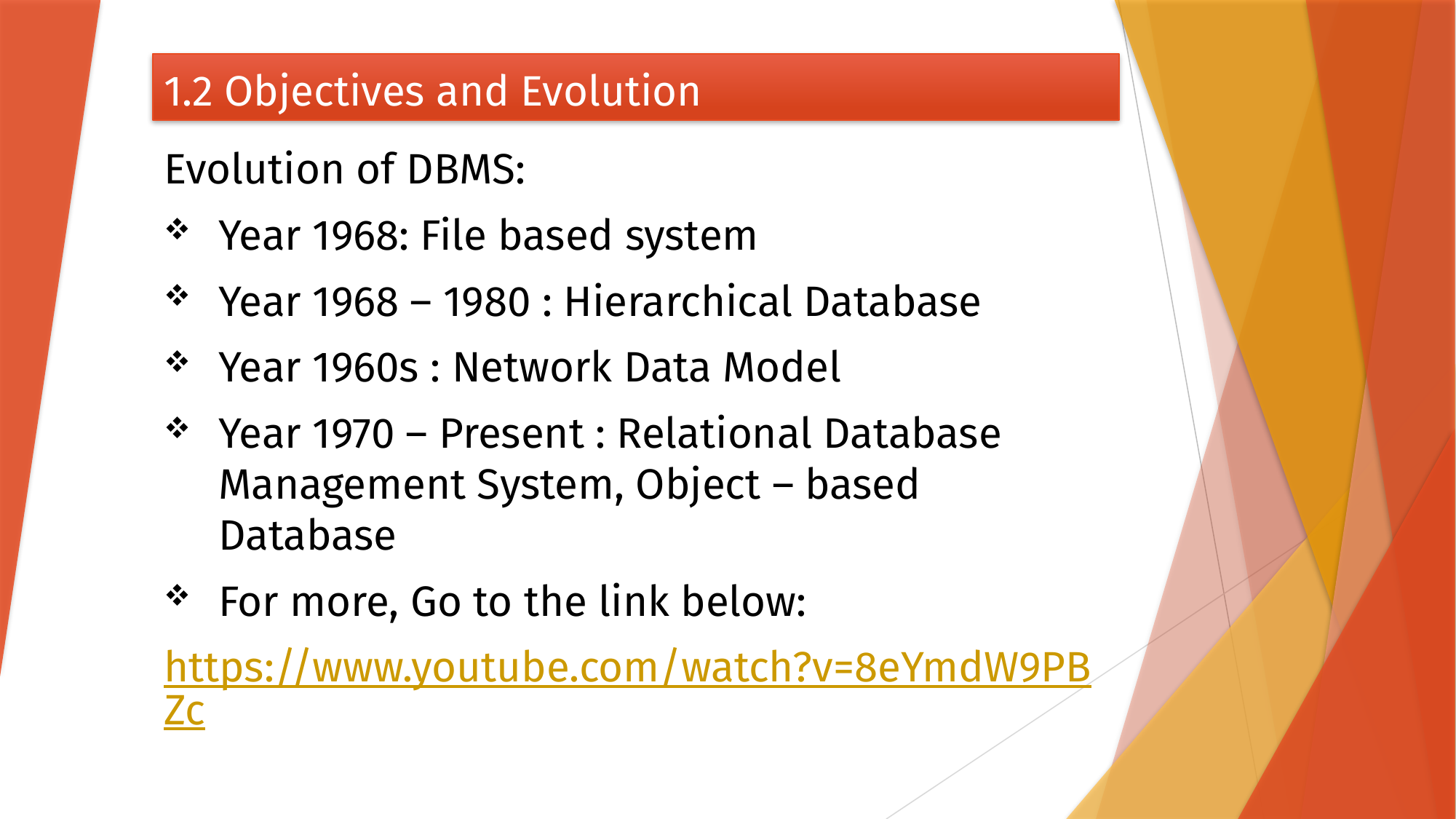

# 1.2 Objectives and Evolution
Evolution of DBMS:
Year 1968: File based system
Year 1968 – 1980 : Hierarchical Database
Year 1960s : Network Data Model
Year 1970 – Present : Relational Database Management System, Object – based Database
For more, Go to the link below:
https://www.youtube.com/watch?v=8eYmdW9PBZc